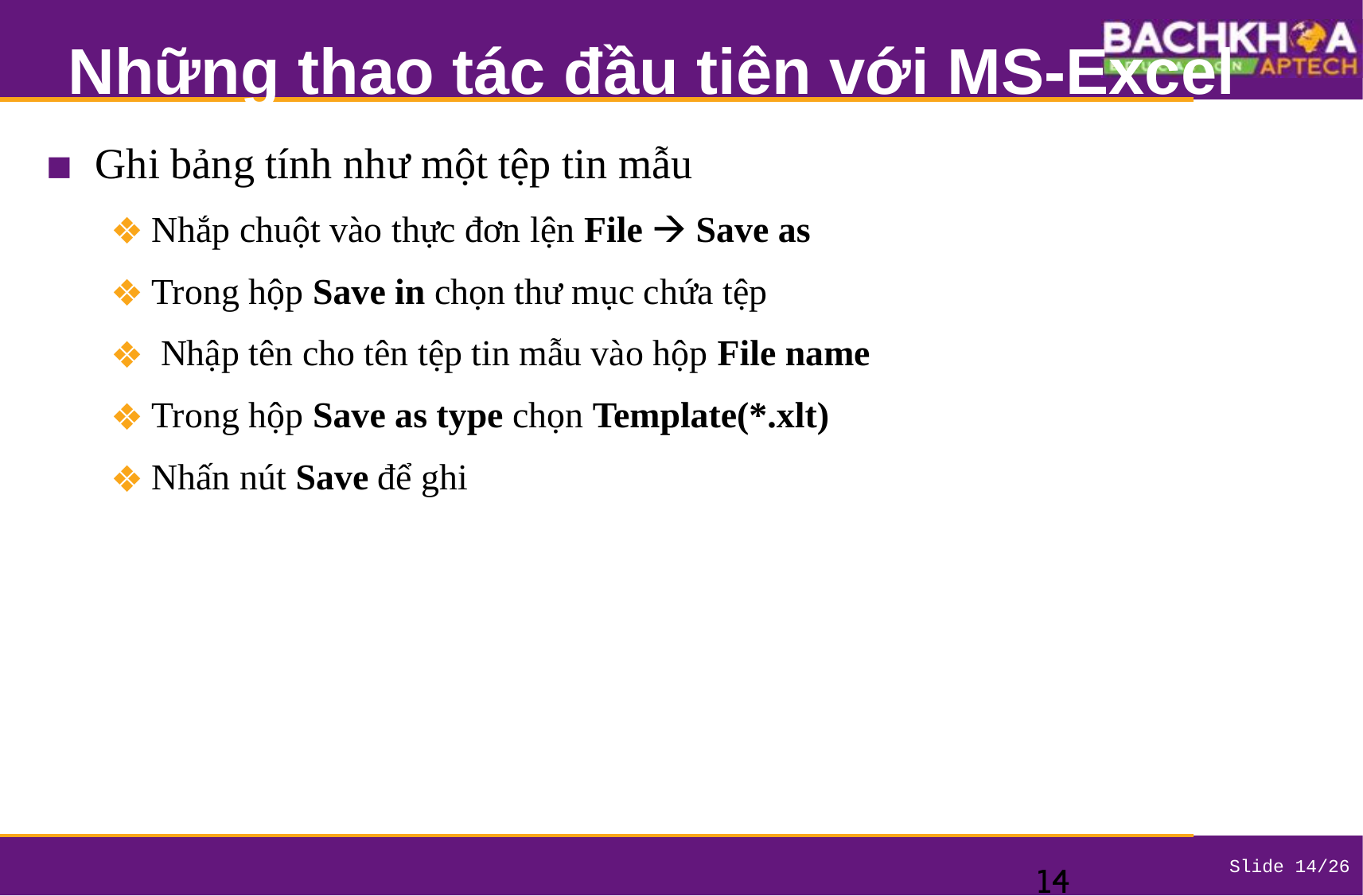

# Những thao tác đầu tiên với MS-Excel
Ghi bảng tính như một tệp tin mẫu
Nhắp chuột vào thực đơn lện File 🡪 Save as
Trong hộp Save in chọn thư mục chứa tệp
 Nhập tên cho tên tệp tin mẫu vào hộp File name
Trong hộp Save as type chọn Template(*.xlt)
Nhấn nút Save để ghi

14